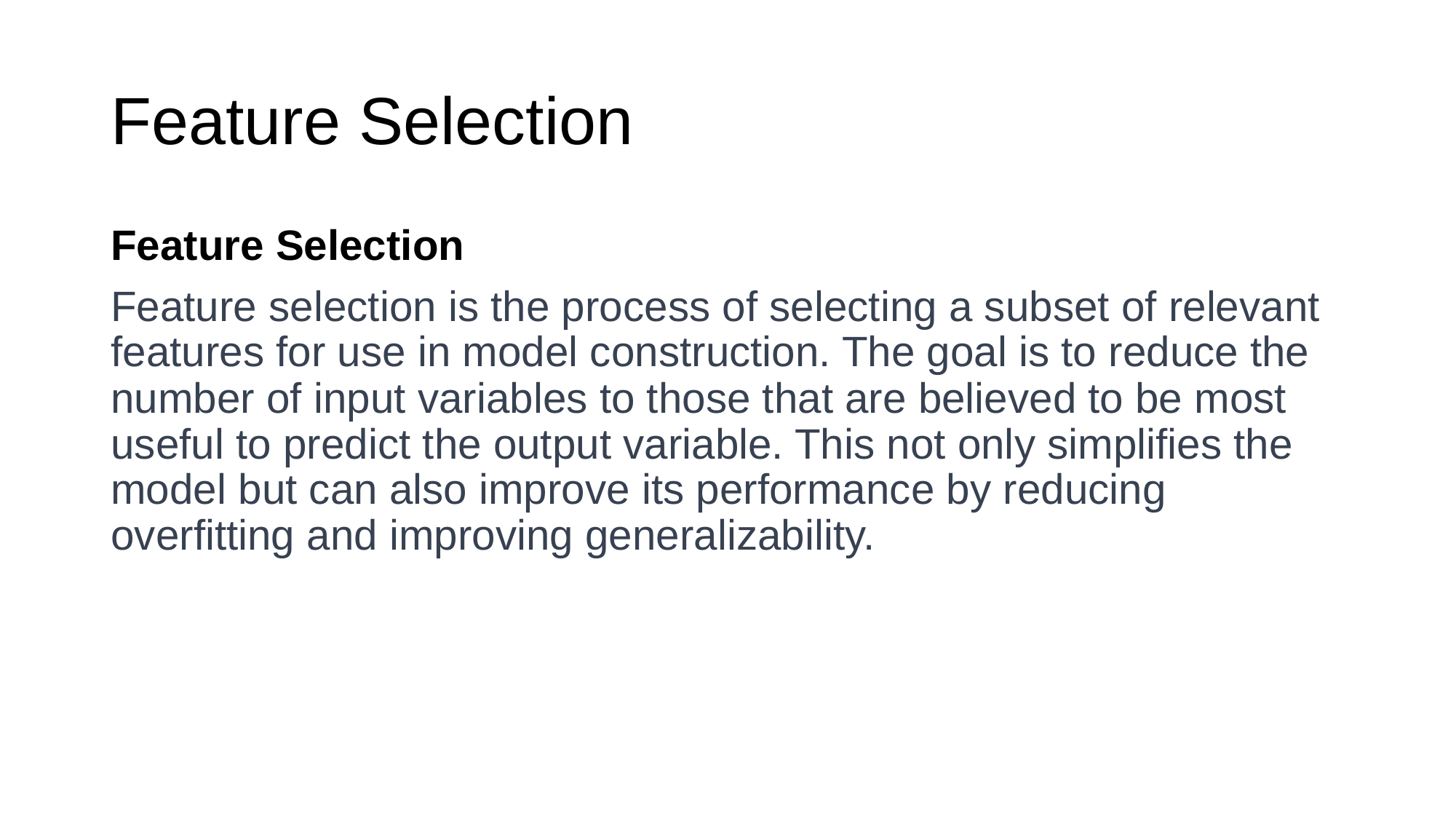

# Feature Selection
Feature Selection
Feature selection is the process of selecting a subset of relevant features for use in model construction. The goal is to reduce the number of input variables to those that are believed to be most useful to predict the output variable. This not only simplifies the model but can also improve its performance by reducing overfitting and improving generalizability.